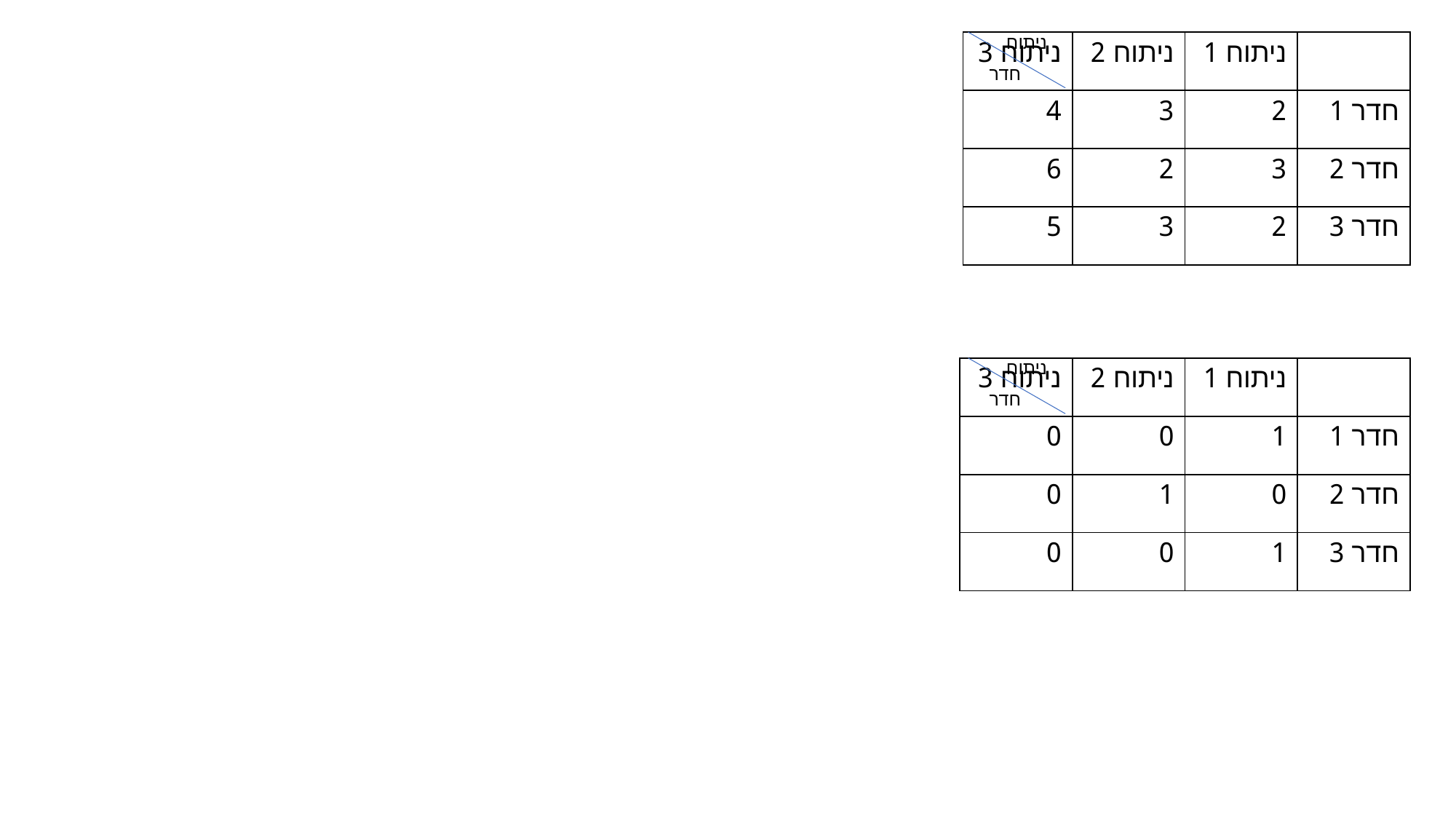

ניתוח
חדר
| ניתוח 3 | ניתוח 2 | ניתוח 1 |  |
| --- | --- | --- | --- |
| 4 | 3 | 2 | חדר 1 |
| 6 | 2 | 3 | חדר 2 |
| 5 | 3 | 2 | חדר 3 |
ניתוח
חדר
| ניתוח 3 | ניתוח 2 | ניתוח 1 |  |
| --- | --- | --- | --- |
| 0 | 0 | 1 | חדר 1 |
| 0 | 1 | 0 | חדר 2 |
| 0 | 0 | 1 | חדר 3 |